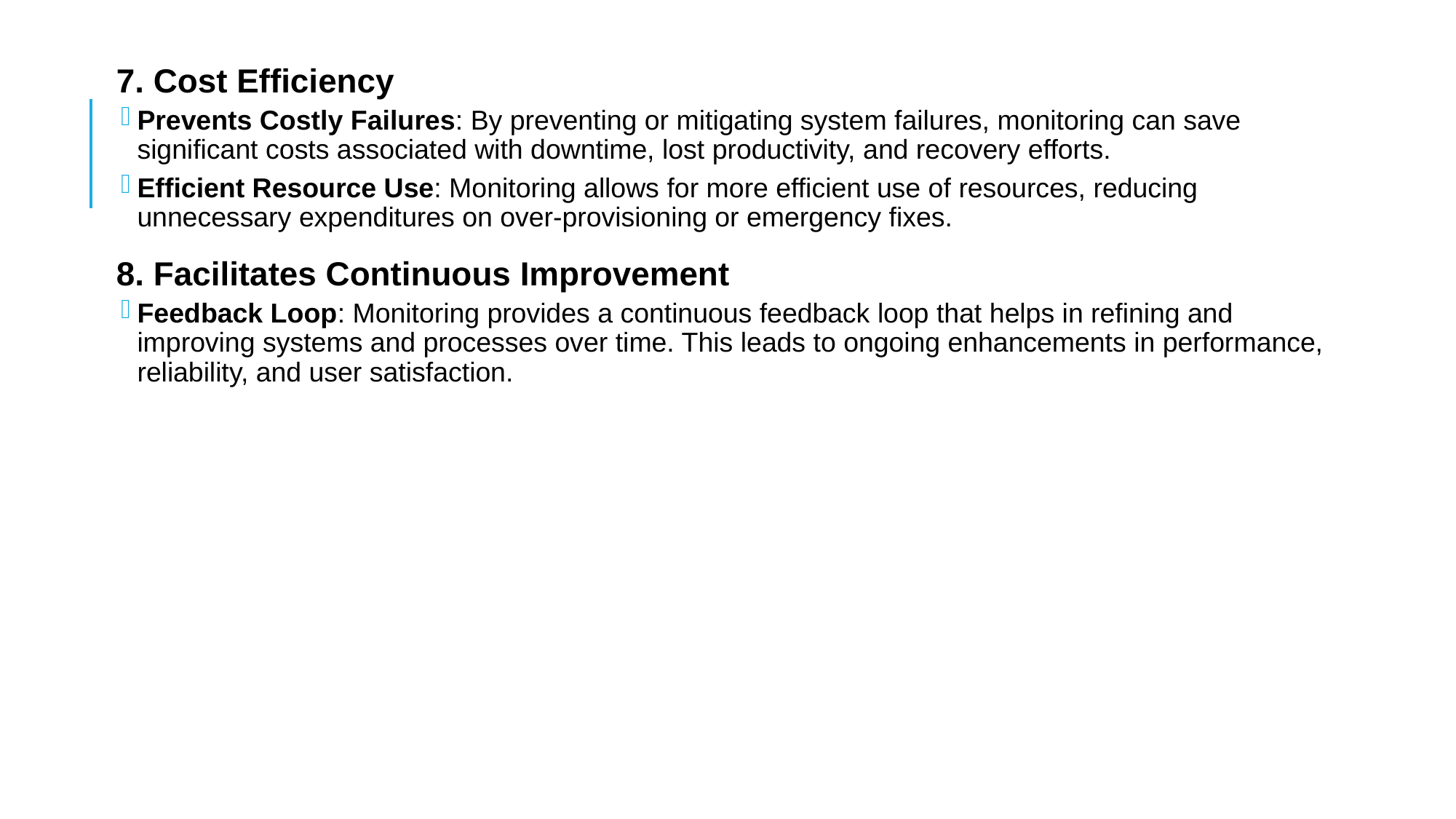

7. Cost Efficiency
Prevents Costly Failures: By preventing or mitigating system failures, monitoring can save significant costs associated with downtime, lost productivity, and recovery efforts.
Efficient Resource Use: Monitoring allows for more efficient use of resources, reducing unnecessary expenditures on over-provisioning or emergency fixes.
8. Facilitates Continuous Improvement
Feedback Loop: Monitoring provides a continuous feedback loop that helps in refining and improving systems and processes over time. This leads to ongoing enhancements in performance, reliability, and user satisfaction.